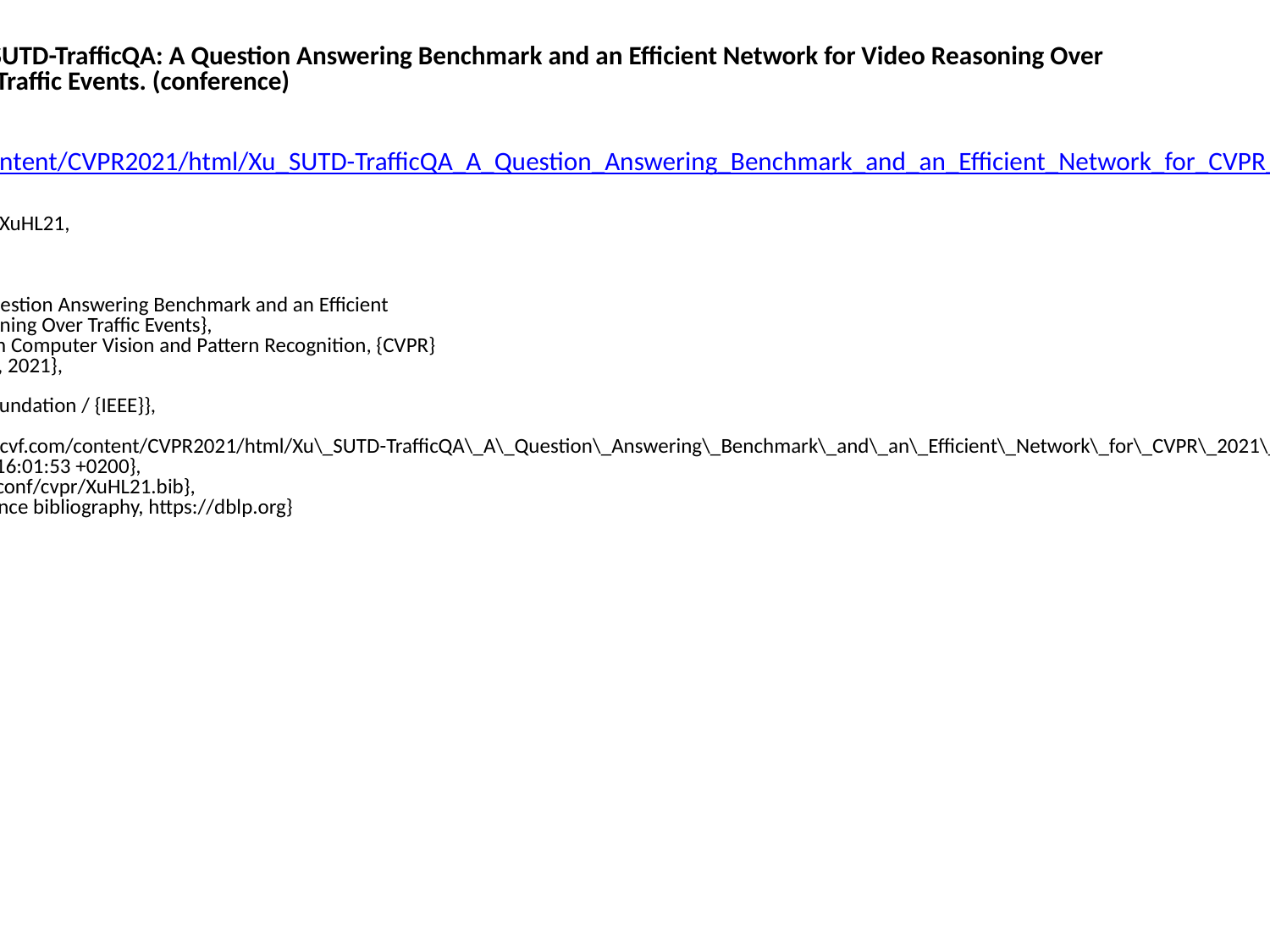

SUTD-TrafficQA: A Question Answering Benchmark and an Efficient Network for Video Reasoning Over
 Traffic Events. (conference)

https://openaccess.thecvf.com/content/CVPR2021/html/Xu_SUTD-TrafficQA_A_Question_Answering_Benchmark_and_an_Efficient_Network_for_CVPR_2021_paper.html

@inproceedings{DBLP:conf/cvpr/XuHL21,
  author    = {Li Xu and
               He Huang and
               Jun Liu},
  title     = {SUTD-TrafficQA: {A} Question Answering Benchmark and an Efficient
               Network for Video Reasoning Over Traffic Events},
  booktitle = {{IEEE} Conference on Computer Vision and Pattern Recognition, {CVPR}
               2021, virtual, June 19-25, 2021},
  pages     = {9878--9888},
  publisher = {Computer Vision Foundation / {IEEE}},
  year      = {2021},
  url       = {https://openaccess.thecvf.com/content/CVPR2021/html/Xu\_SUTD-TrafficQA\_A\_Question\_Answering\_Benchmark\_and\_an\_Efficient\_Network\_for\_CVPR\_2021\_paper.html},
  timestamp = {Tue, 31 Aug 2021 16:01:53 +0200},
  biburl    = {https://dblp.org/rec/conf/cvpr/XuHL21.bib},
  bibsource = {dblp computer science bibliography, https://dblp.org}
}